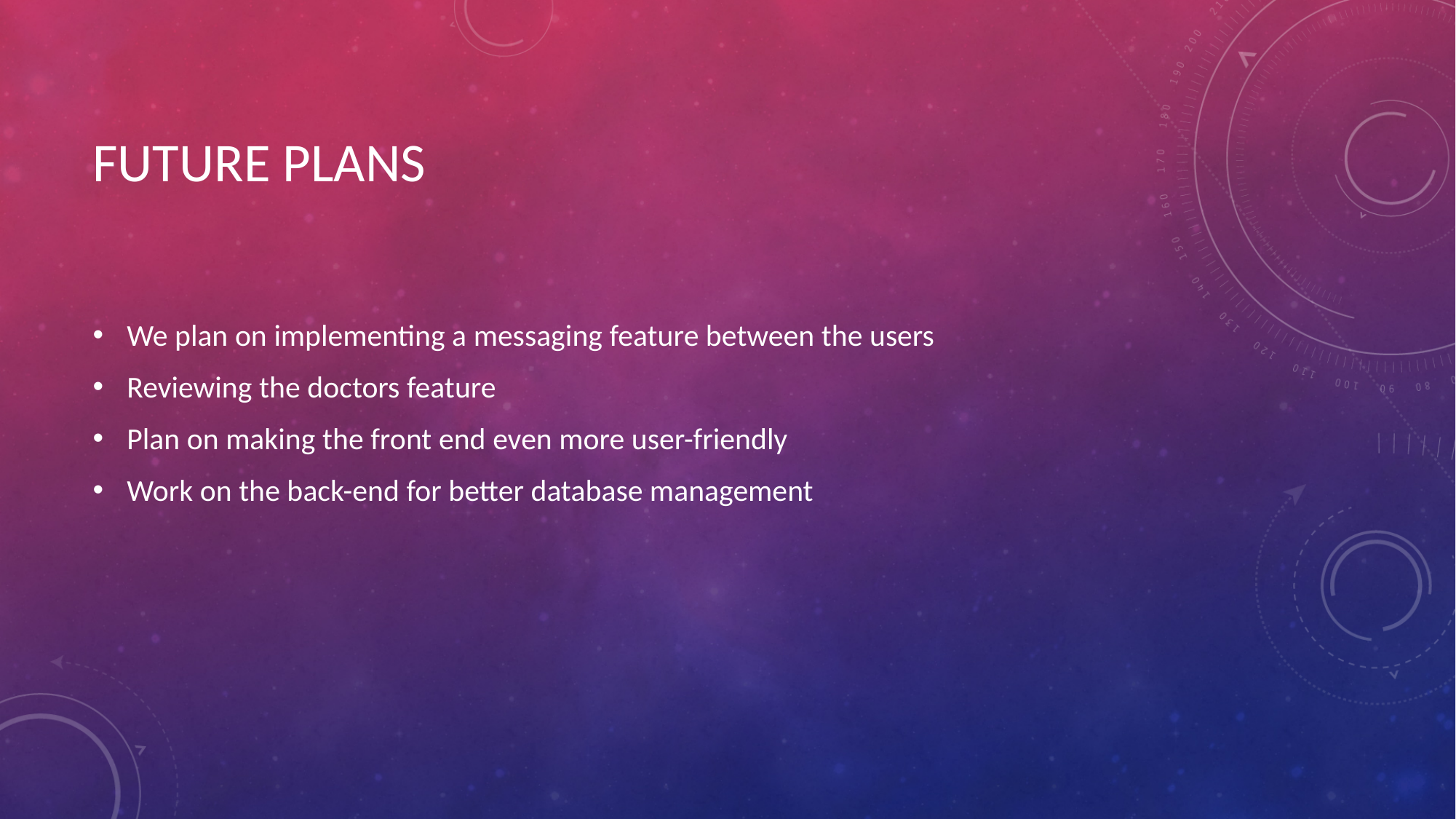

# Future plans
We plan on implementing a messaging feature between the users
Reviewing the doctors feature
Plan on making the front end even more user-friendly
Work on the back-end for better database management